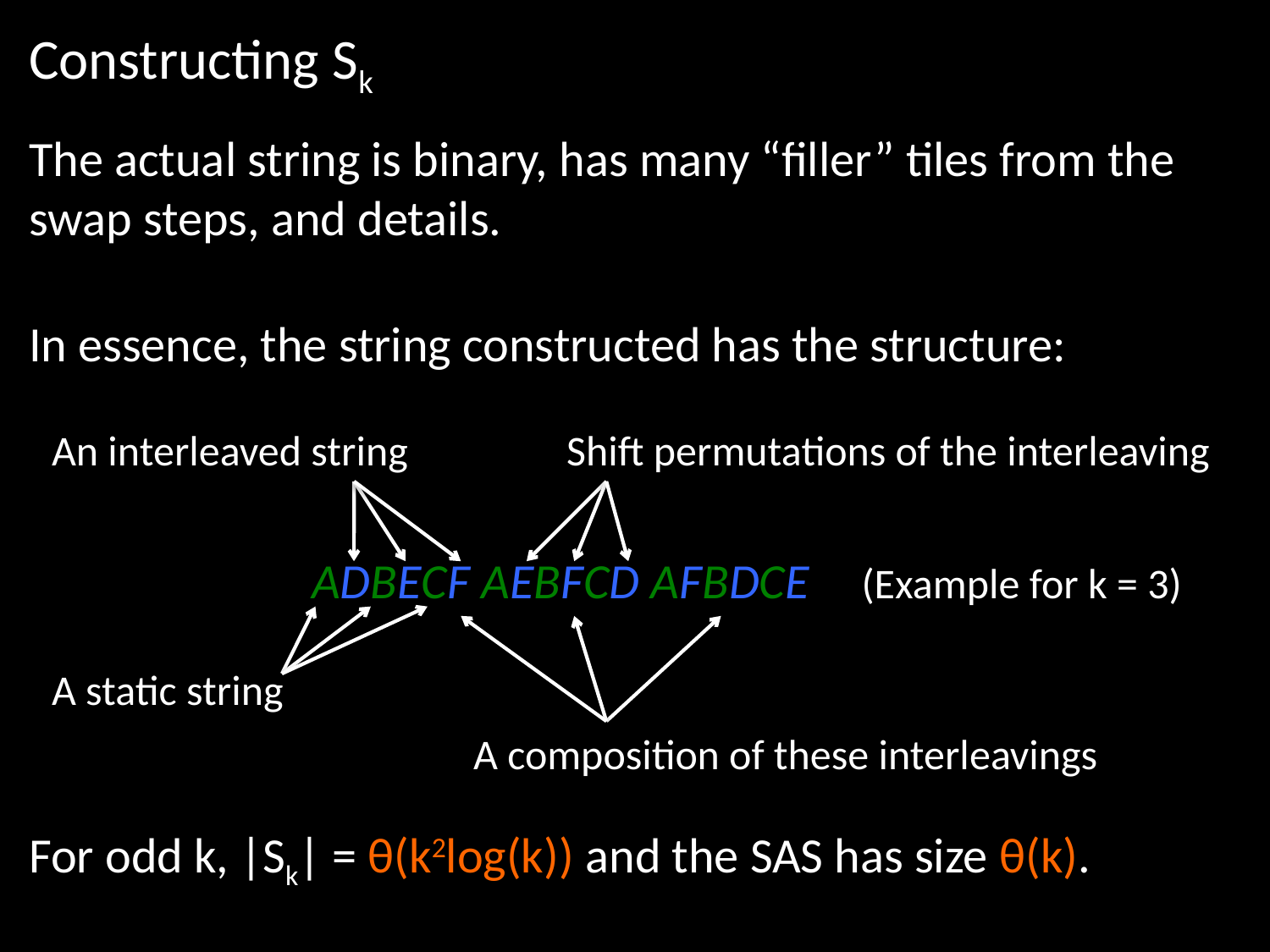

Constructing Sk
The actual string is binary, has many “filler” tiles from the swap steps, and details.
In essence, the string constructed has the structure:
ADBECF AEBFCD AFBDCE
(Example for k = 3)
An interleaved string
Shift permutations of the interleaving
A static string
A composition of these interleavings
For odd k, |Sk| = θ(k2log(k)) and the SAS has size θ(k).